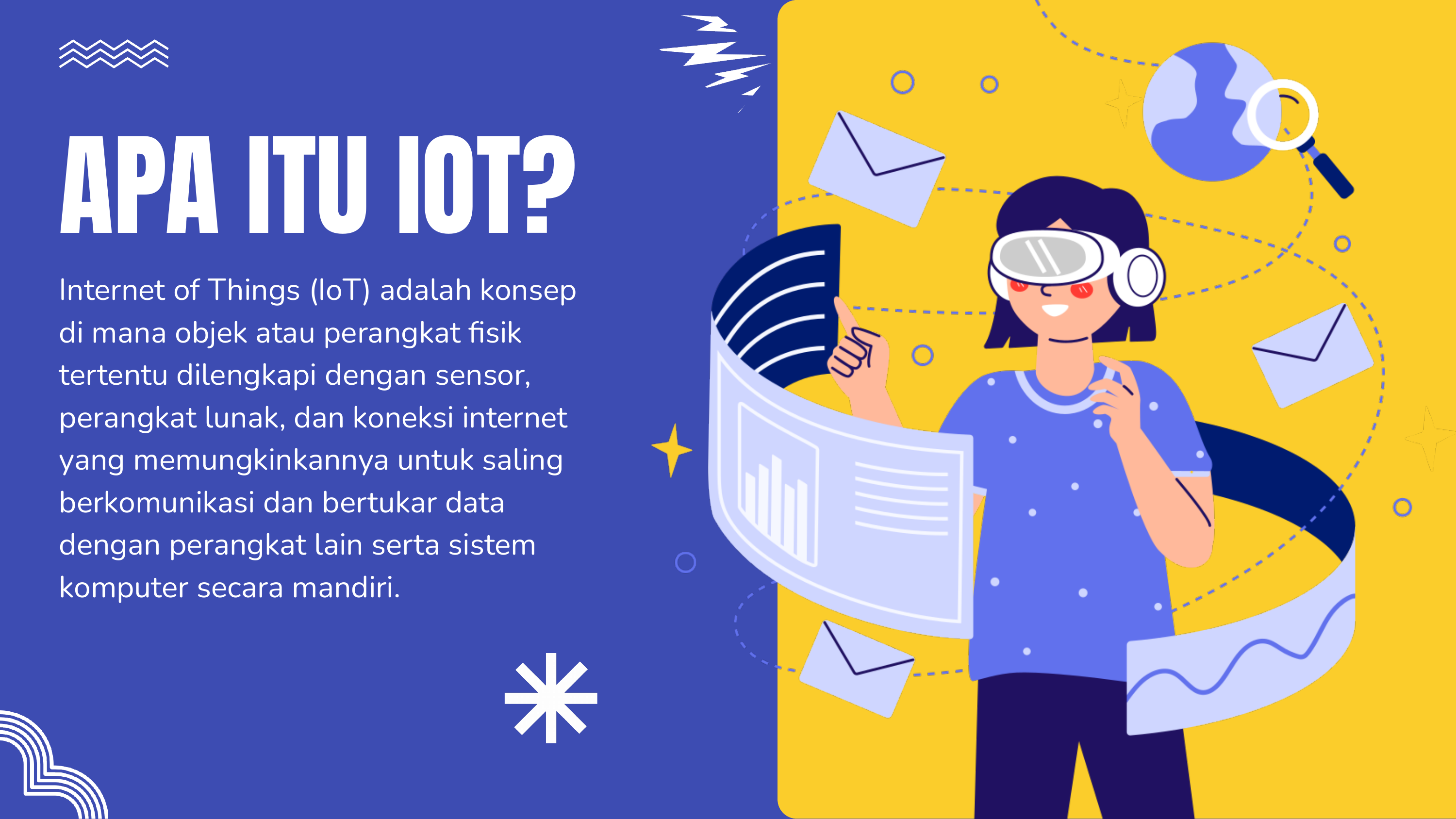

APA ITU IOT?
Internet of Things (IoT) adalah konsep di mana objek atau perangkat fisik tertentu dilengkapi dengan sensor, perangkat lunak, dan koneksi internet yang memungkinkannya untuk saling berkomunikasi dan bertukar data dengan perangkat lain serta sistem komputer secara mandiri.